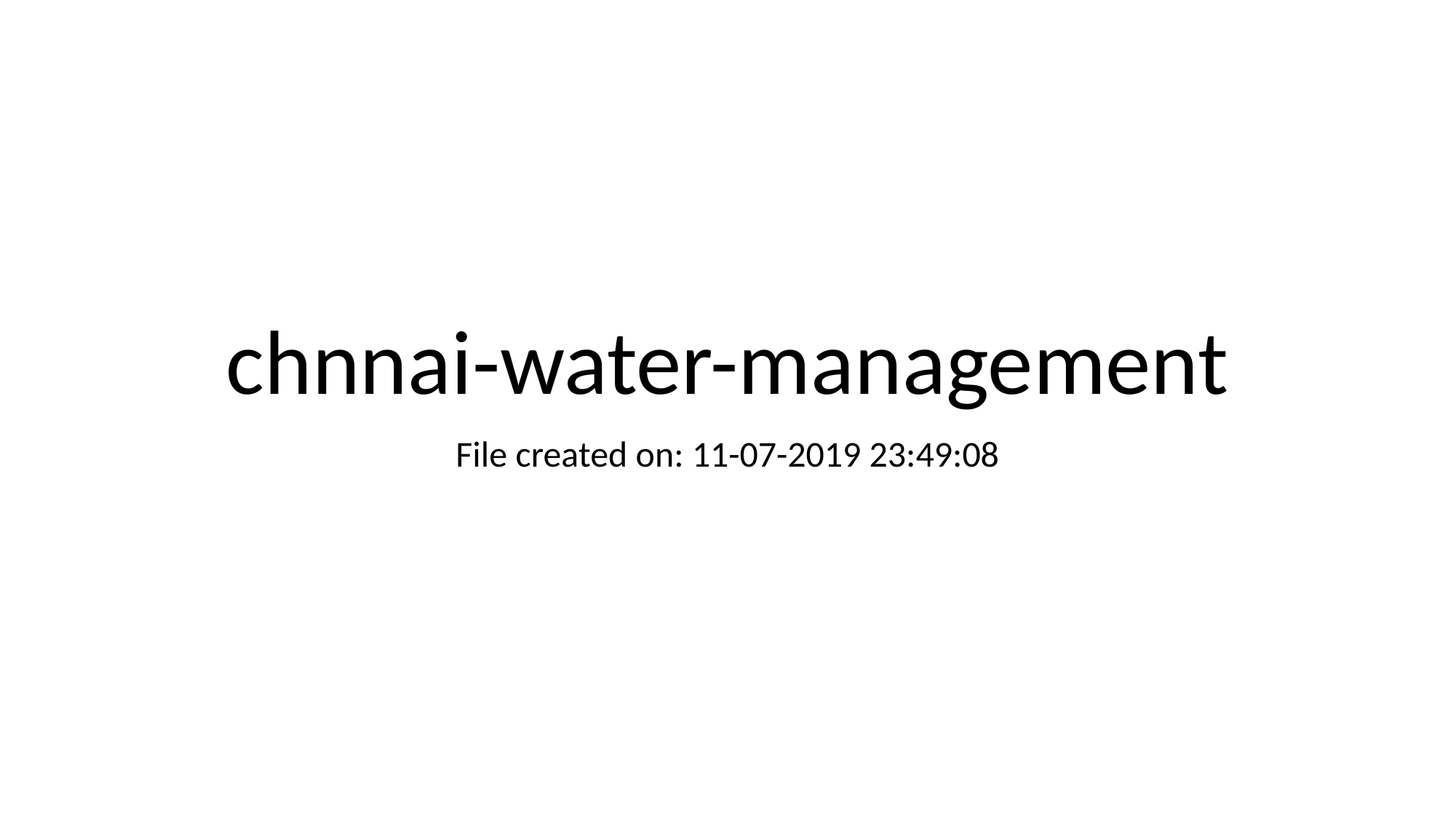

# chnnai-water-management
File created on: 11-07-2019 23:49:08